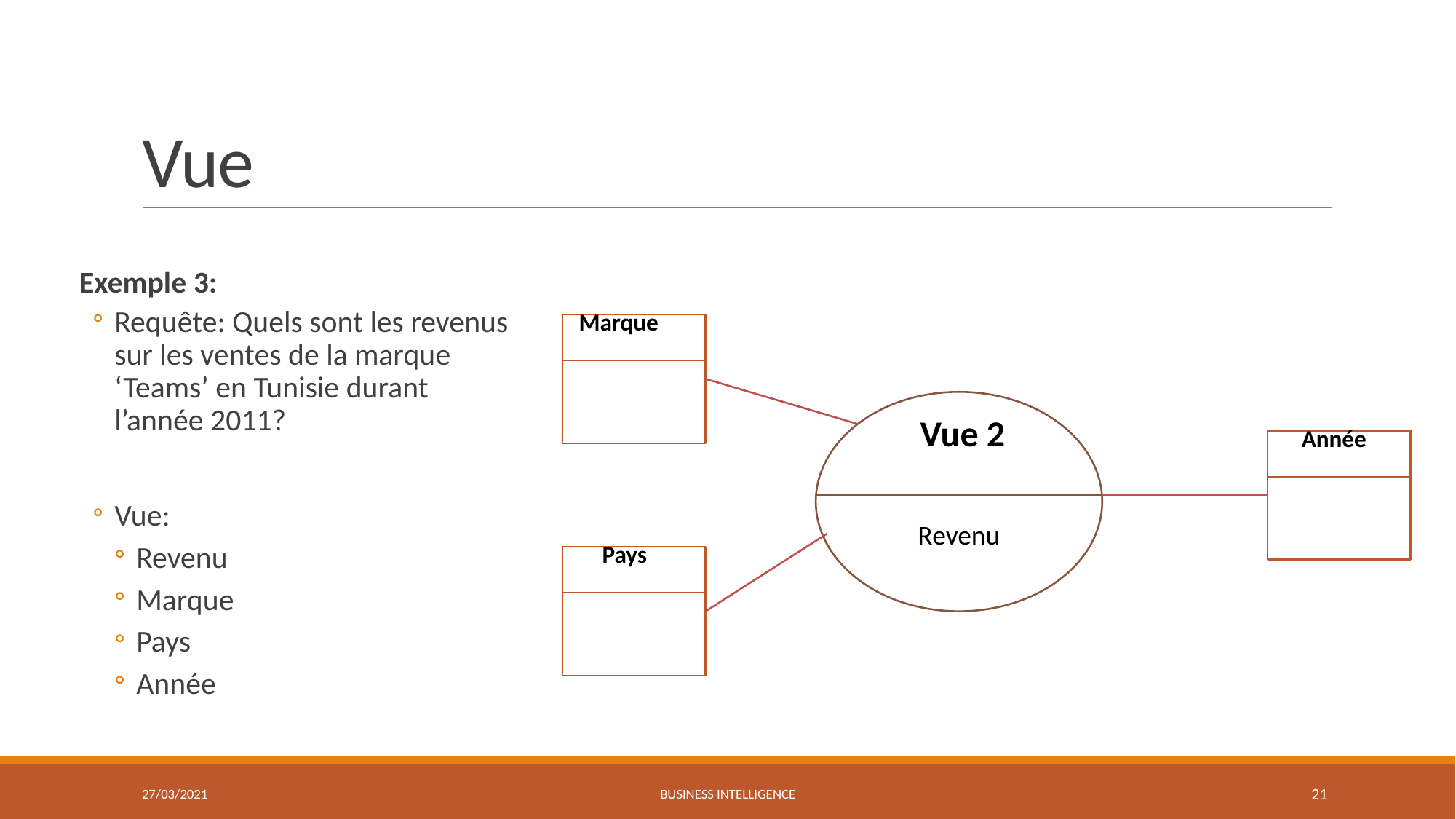

# Vue

Exemple 3:
Requête: Quels sont les revenus sur les ventes de la marque ‘Teams’ en Tunisie durant l’année 2011?

Vue:
Revenu
Marque
Pays
Année
Marque

Revenu
Vue 2
Année

Pays

27/03/2021
Business Intelligence
21